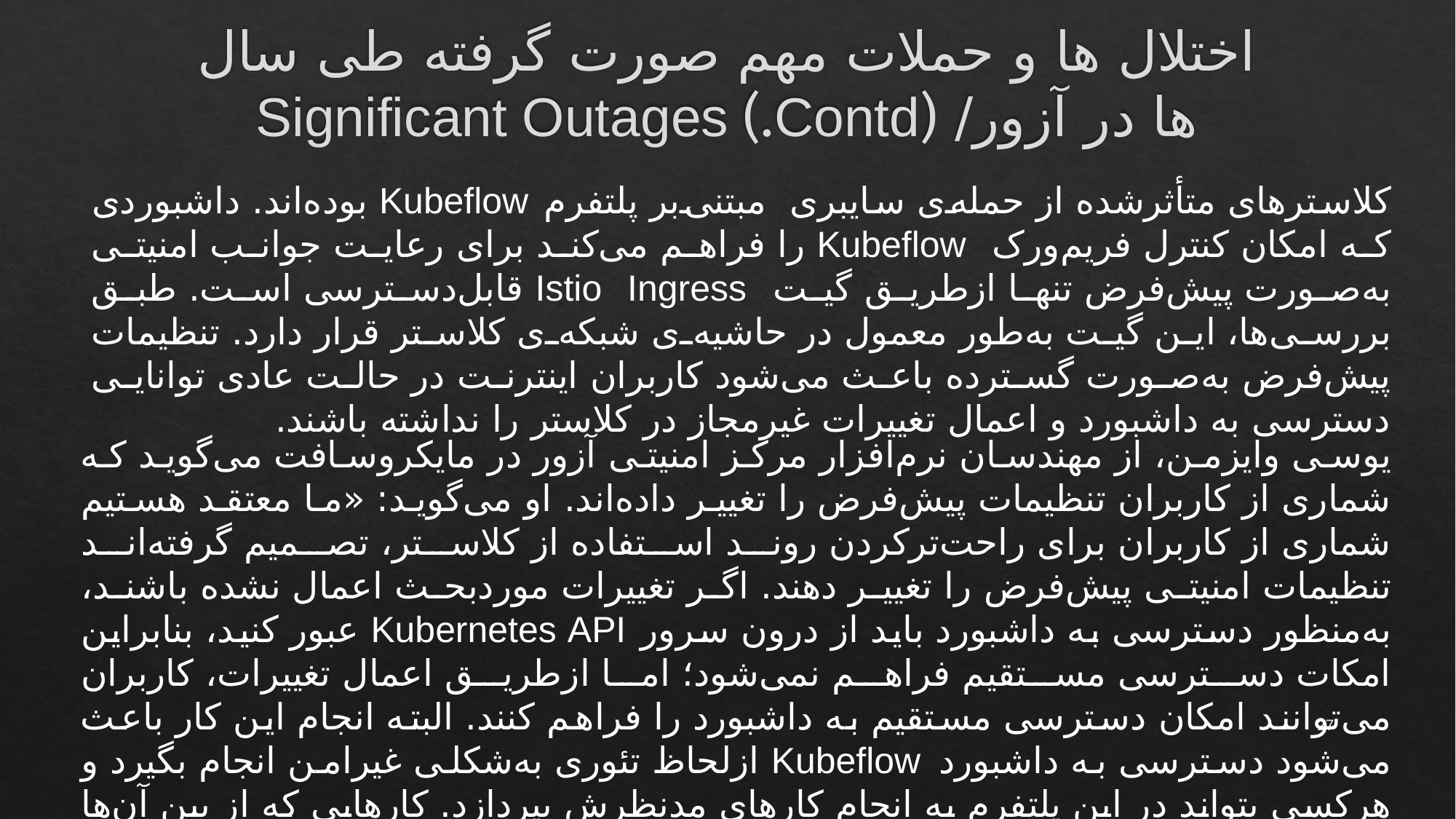

اختلال ها و حملات مهم صورت گرفته طی سال ها در آزور/ (Contd.) Significant Outages
کلاسترهای متأثرشده از حمله‌ی سایبری  مبتنی‌بر پلتفرم Kubeflow بوده‌اند. داشبوردی که امکان کنترل فریم‌ورک Kubeflow را فراهم می‌کند برای رعایت جوانب امنیتی به‌صورت پیش‌فرض تنها ازطریق گیت Istio Ingress قابل‌دسترسی است. طبق بررسی‌ها، این گیت به‌‌طور معمول در حاشیه‌ی شبکه‌ی کلاستر قرار دارد. تنظیمات پیش‌فرض به‌صورت گسترده باعث می‌شود کاربران اینترنت در حالت عادی توانایی دسترسی به داشبورد و اعمال تغییرات غیرمجاز در کلاستر را نداشته باشند.
یوسی وایزمن، از مهندسان نرم‌افزار مرکز امنیتی آزور در مایکروسافت می‌گوید که شماری از کاربران تنظیمات پیش‌فرض را تغییر داده‌اند. او می‌گوید: «ما معتقد هستیم شماری از کاربران برای راحت‌ترکردن روند استفاده از کلاستر، تصمیم گرفته‌اند تنظیمات امنیتی پیش‌فرض را تغییر دهند. اگر تغییرات موردبحث اعمال نشده باشند،‌ به‌منظور دسترسی به داشبورد باید از درون سرور Kubernetes API عبور کنید، بنابراین امکات دسترسی مستقیم فراهم نمی‌شود؛ اما ازطریق اعمال تغییرات، کاربران می‌توانند امکان دسترسی مستقیم به داشبورد را فراهم کنند. البته انجام این کار باعث می‌شود دسترسی به داشبورد Kubeflow ازلحاظ تئوری به‌شکلی غیرامن انجام بگیرد و هرکسی بتواند در این پلتفرم به انجام کارهای مدنظرش بپردازد. کارهایی که از بین آن‌ها می‌توانیم به پیاده‌سازی محفظه‌هایی جدید به‌درون کلاستر اشاره کنیم».
27